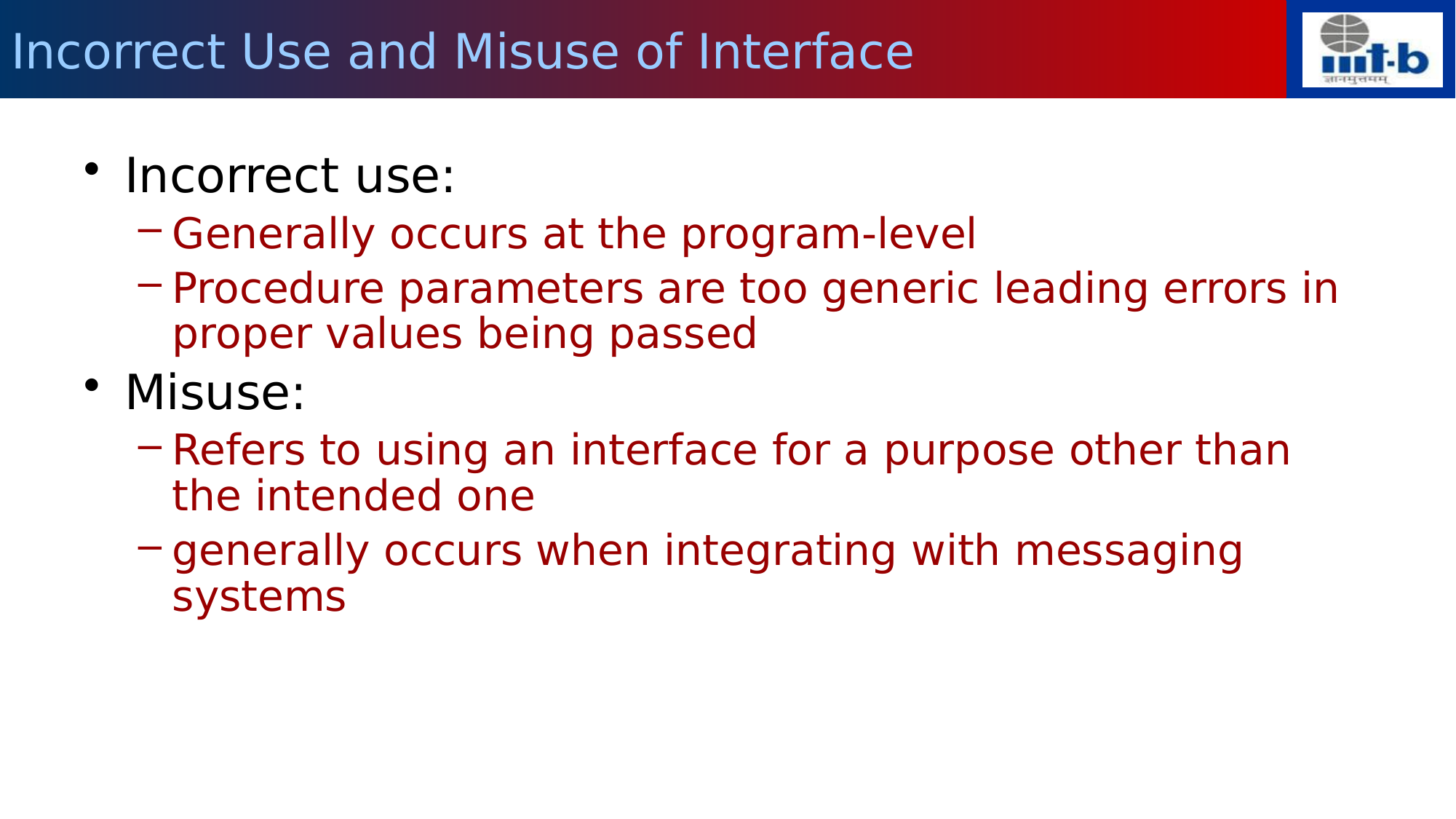

# Incorrect Use and Misuse of Interface
Incorrect use:
Generally occurs at the program-level
Procedure parameters are too generic leading errors in proper values being passed
Misuse:
Refers to using an interface for a purpose other than the intended one
generally occurs when integrating with messaging systems